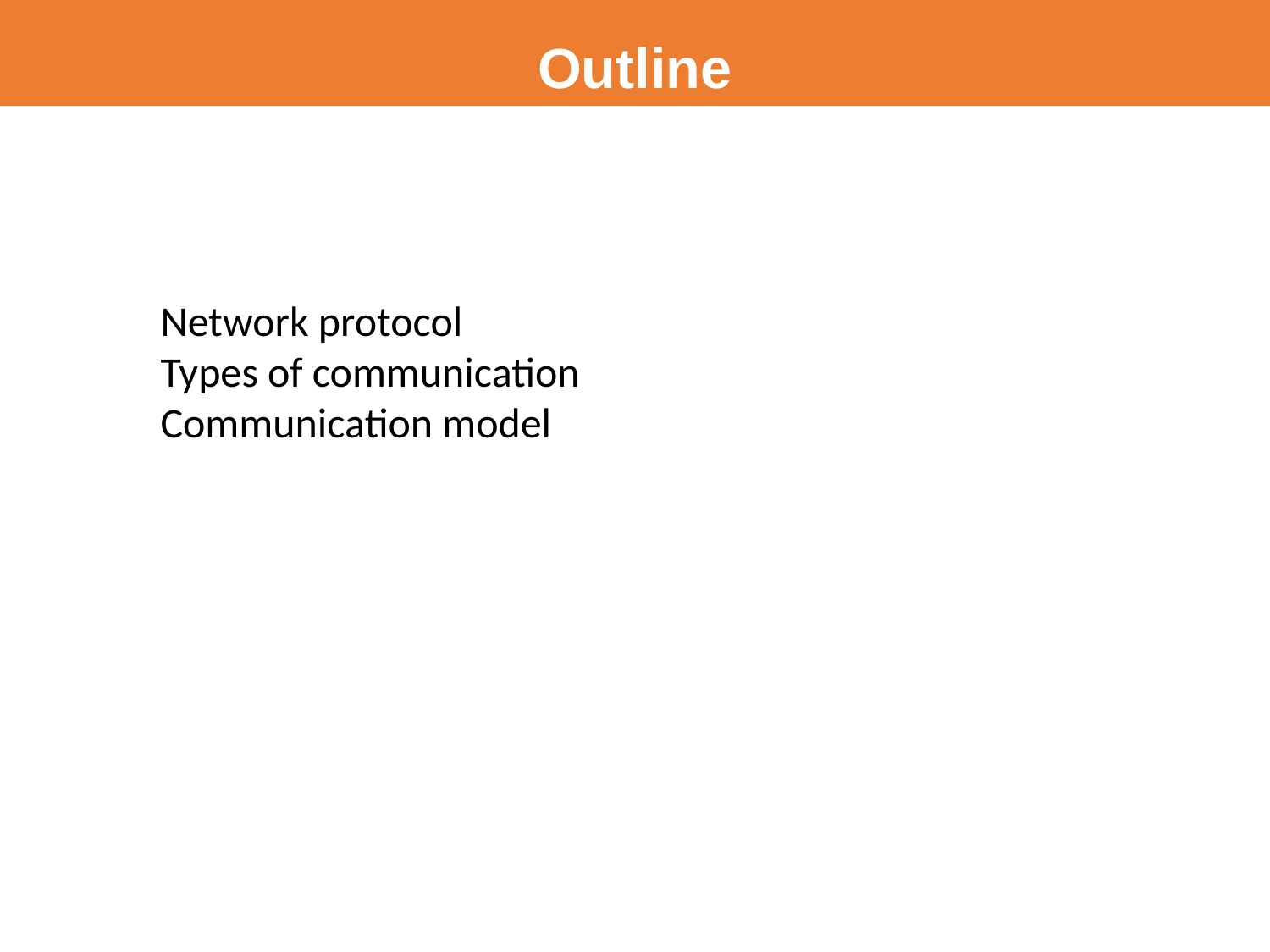

Outline
Network protocol
Types of communication
Communication model